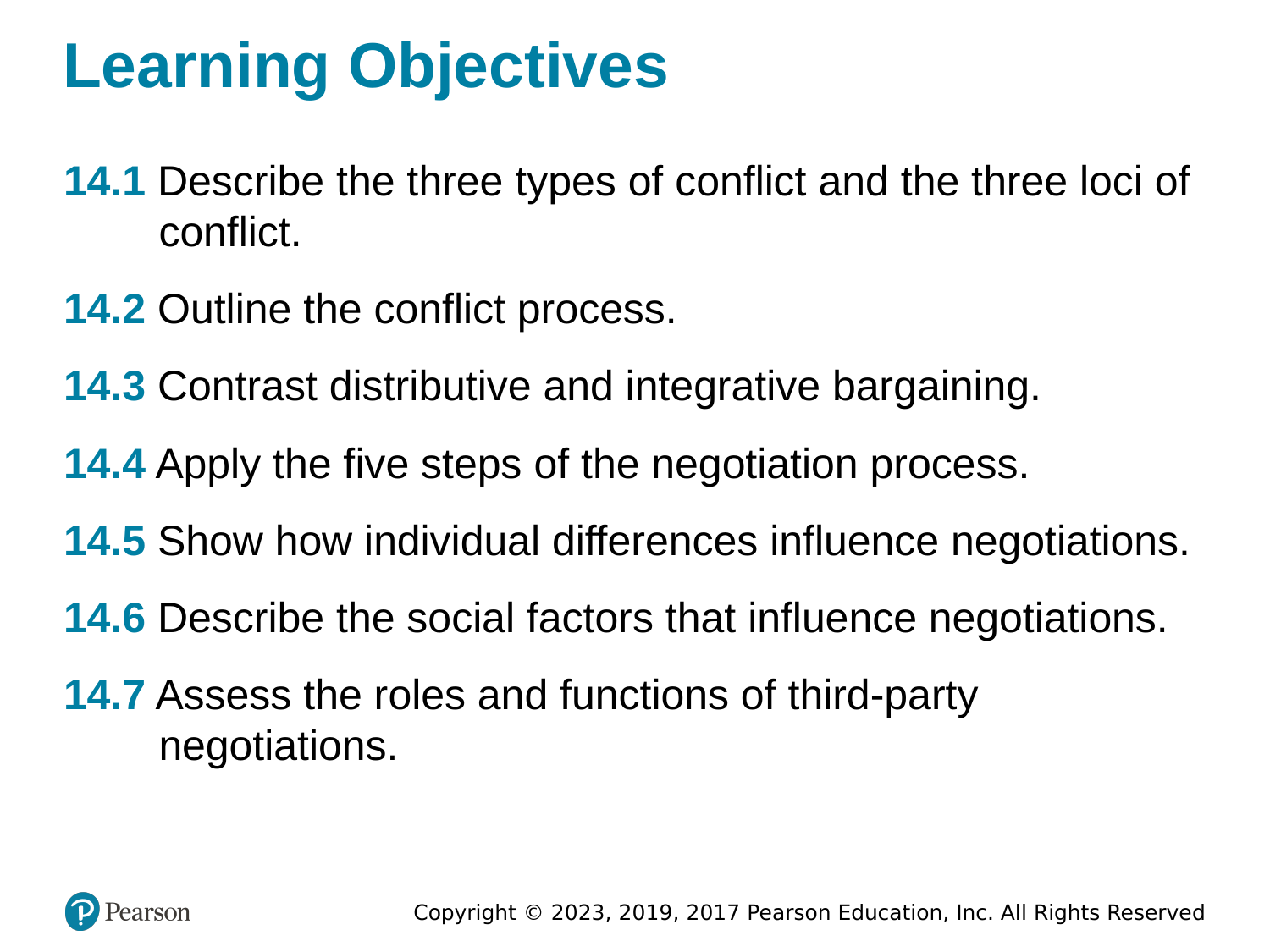

# Learning Objectives
14.1 Describe the three types of conflict and the three loci of conflict.
14.2 Outline the conflict process.
14.3 Contrast distributive and integrative bargaining.
14.4 Apply the five steps of the negotiation process.
14.5 Show how individual differences influence negotiations.
14.6 Describe the social factors that influence negotiations.
14.7 Assess the roles and functions of third-party negotiations.